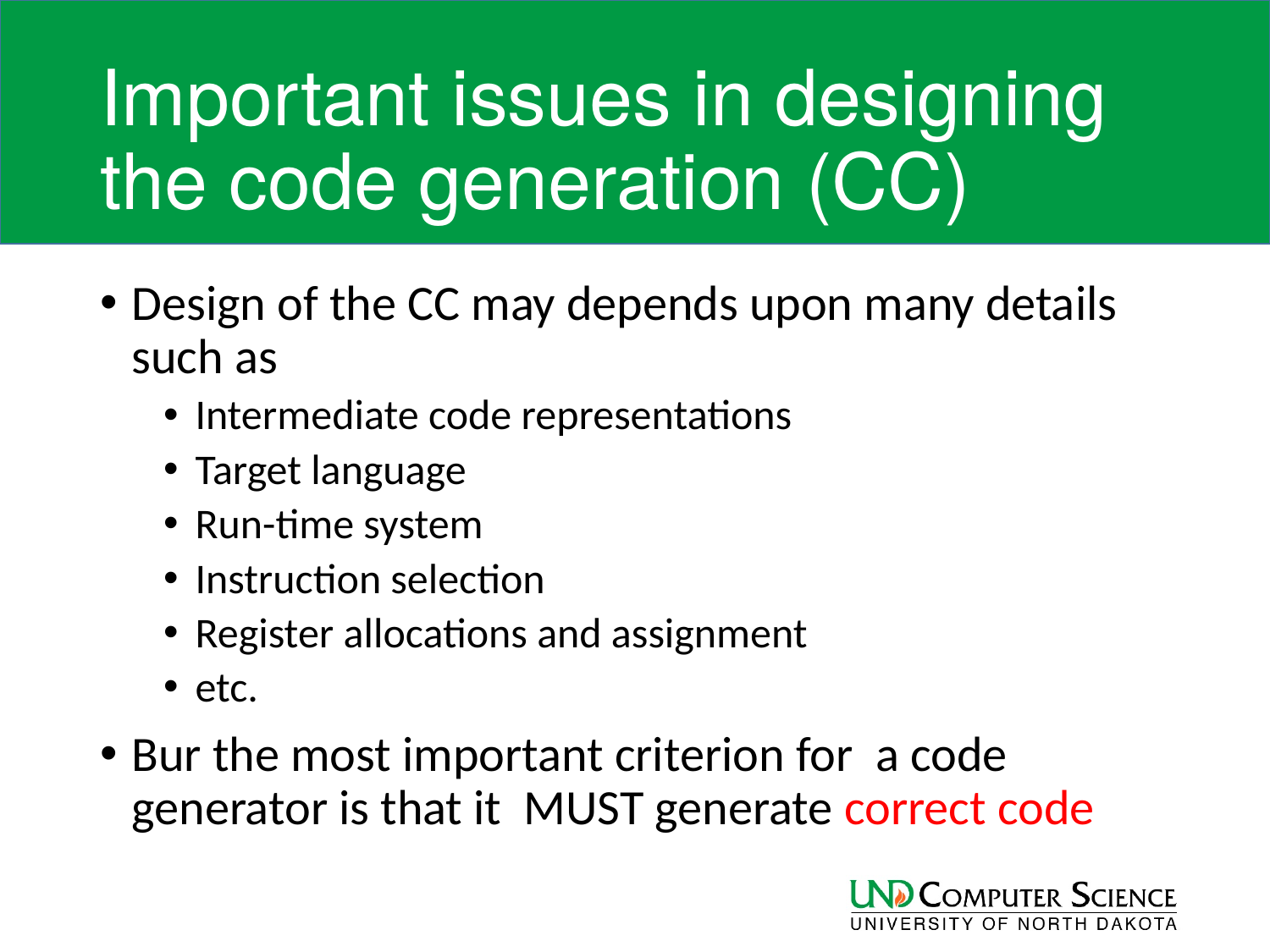

# Important issues in designing the code generation (CC)
Design of the CC may depends upon many details such as
Intermediate code representations
Target language
Run-time system
Instruction selection
Register allocations and assignment
etc.
Bur the most important criterion for  a code generator is that it  MUST generate correct code